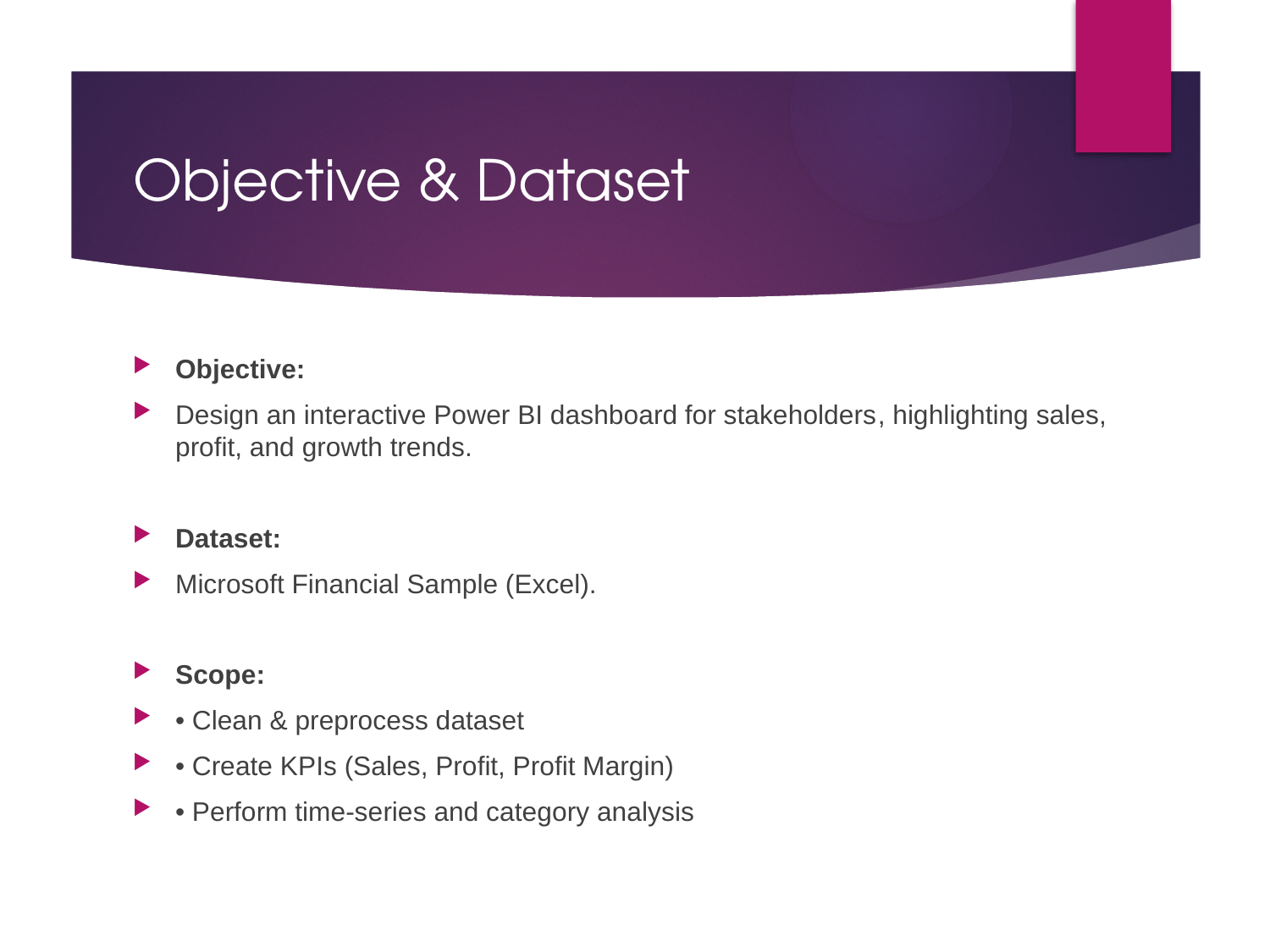

# Objective & Dataset
Objective:
Design an interactive Power BI dashboard for stakeholders, highlighting sales, profit, and growth trends.

Dataset:
Microsoft Financial Sample (Excel).

Scope:
• Clean & preprocess dataset
• Create KPIs (Sales, Profit, Profit Margin)
• Perform time-series and category analysis